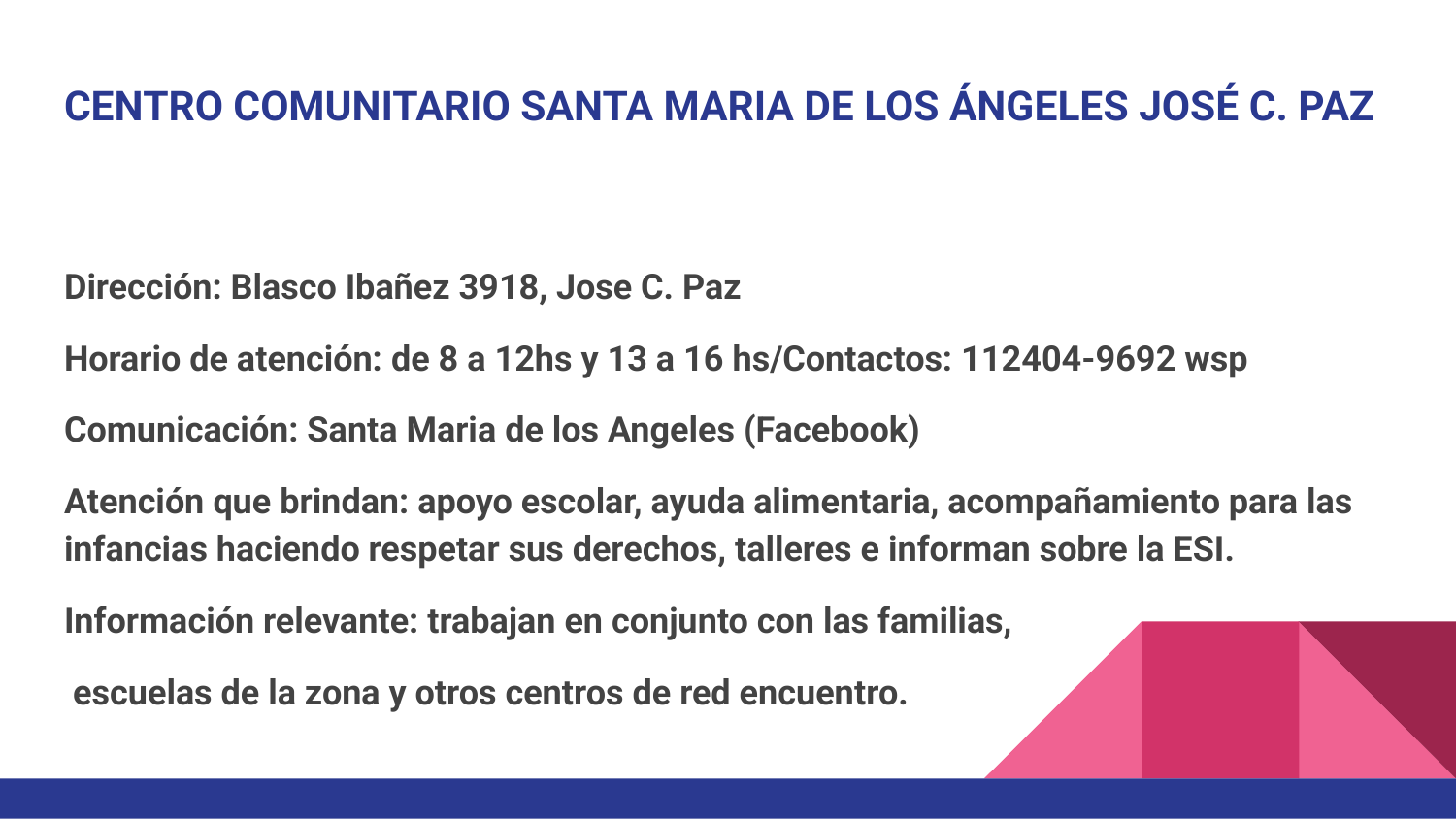

# CENTRO COMUNITARIO SANTA MARIA DE LOS ÁNGELES JOSÉ C. PAZ
Dirección: Blasco Ibañez 3918, Jose C. Paz
Horario de atención: de 8 a 12hs y 13 a 16 hs/Contactos: 112404-9692 wsp
Comunicación: Santa Maria de los Angeles (Facebook)
Atención que brindan: apoyo escolar, ayuda alimentaria, acompañamiento para las infancias haciendo respetar sus derechos, talleres e informan sobre la ESI.
Información relevante: trabajan en conjunto con las familias,
 escuelas de la zona y otros centros de red encuentro.